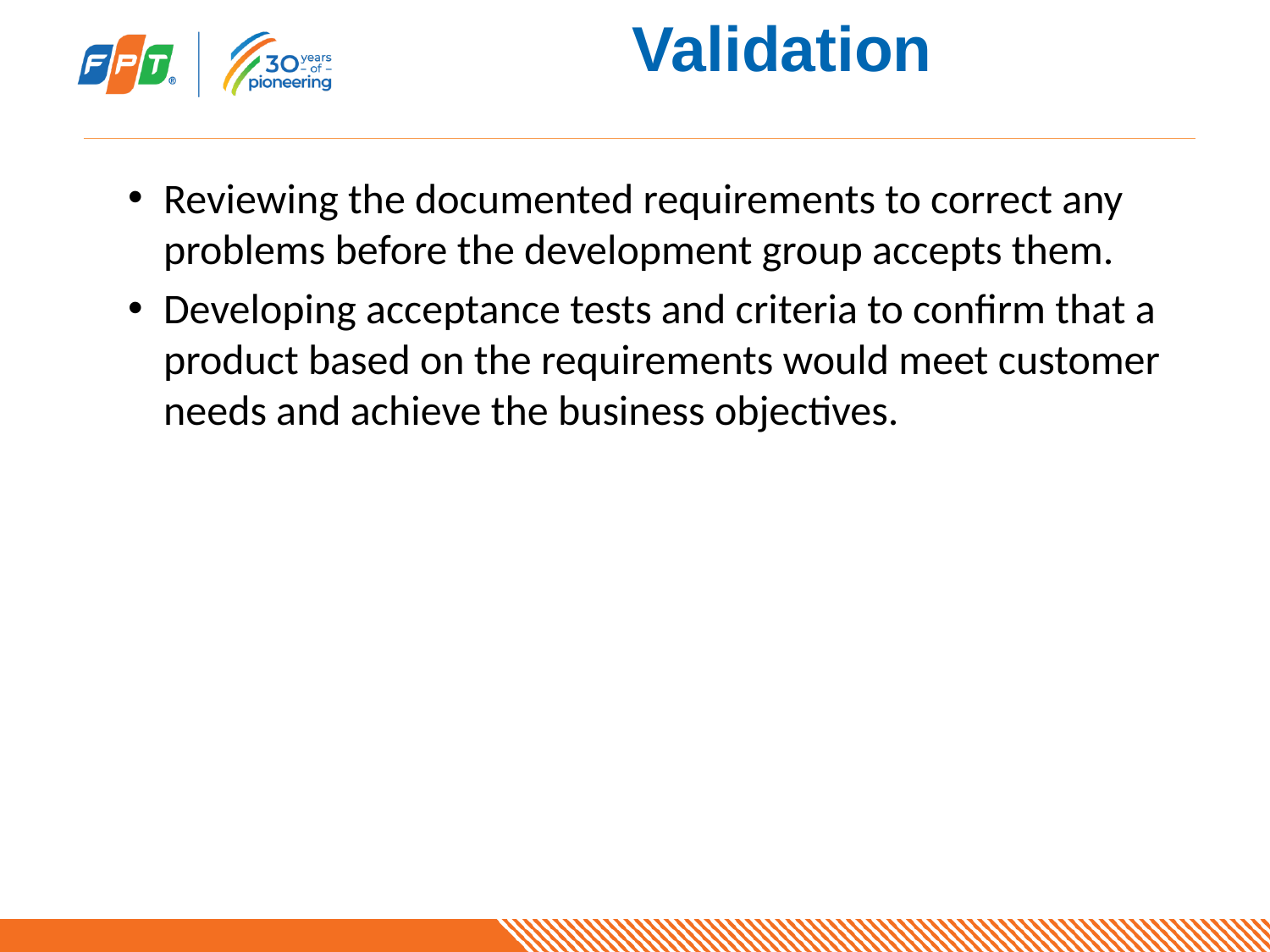

# Validation
Reviewing the documented requirements to correct any problems before the development group accepts them.
Developing acceptance tests and criteria to confirm that a product based on the requirements would meet customer needs and achieve the business objectives.